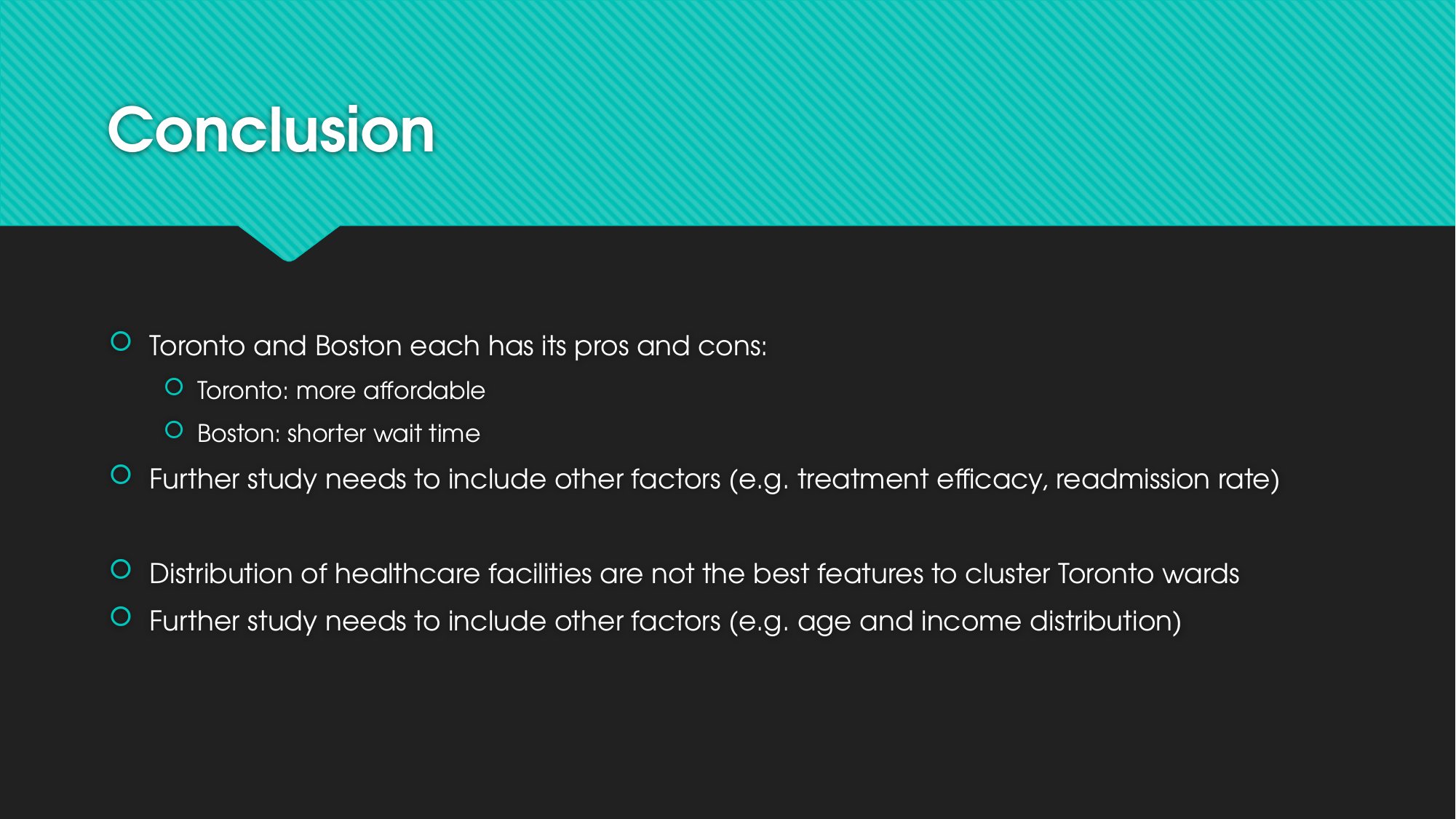

# Conclusion
Toronto and Boston each has its pros and cons:
Toronto: more affordable
Boston: shorter wait time
Further study needs to include other factors (e.g. treatment efficacy, readmission rate)

Distribution of healthcare facilities are not the best features to cluster Toronto wards
Further study needs to include other factors (e.g. age and income distribution)